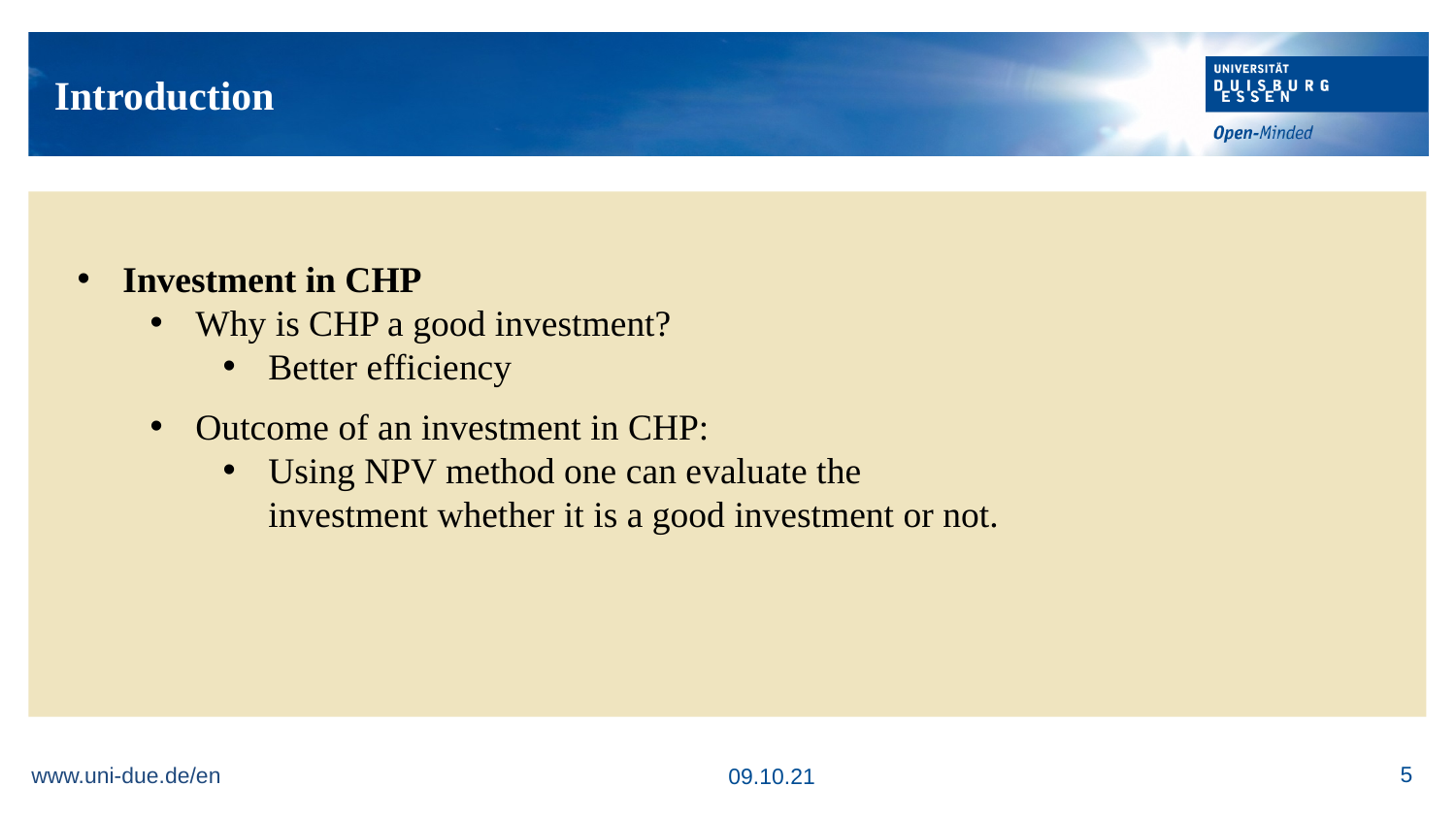

Introduction

Investment in CHP
Why is CHP a good investment?
Better efficiency
Outcome of an investment in CHP:
Using NPV method one can evaluate the investment whether it is a good investment or not.